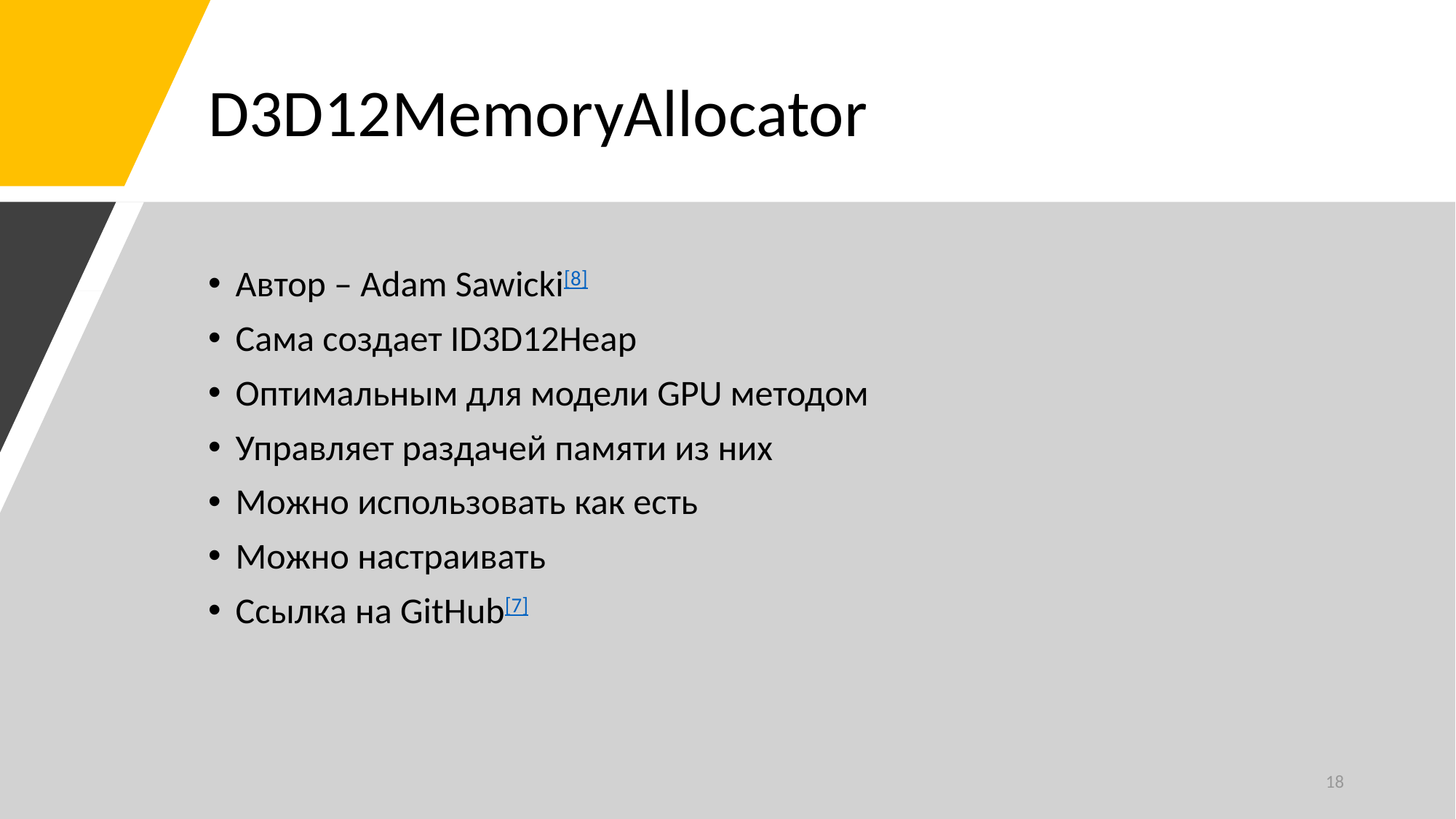

# D3D12MemoryAllocator

Автор – Adam Sawicki[8]
Сама создает ID3D12Heap
Оптимальным для модели GPU методом
Управляет раздачей памяти из них
Можно использовать как есть
Можно настраивать
Ссылка на GitHub[7]
18